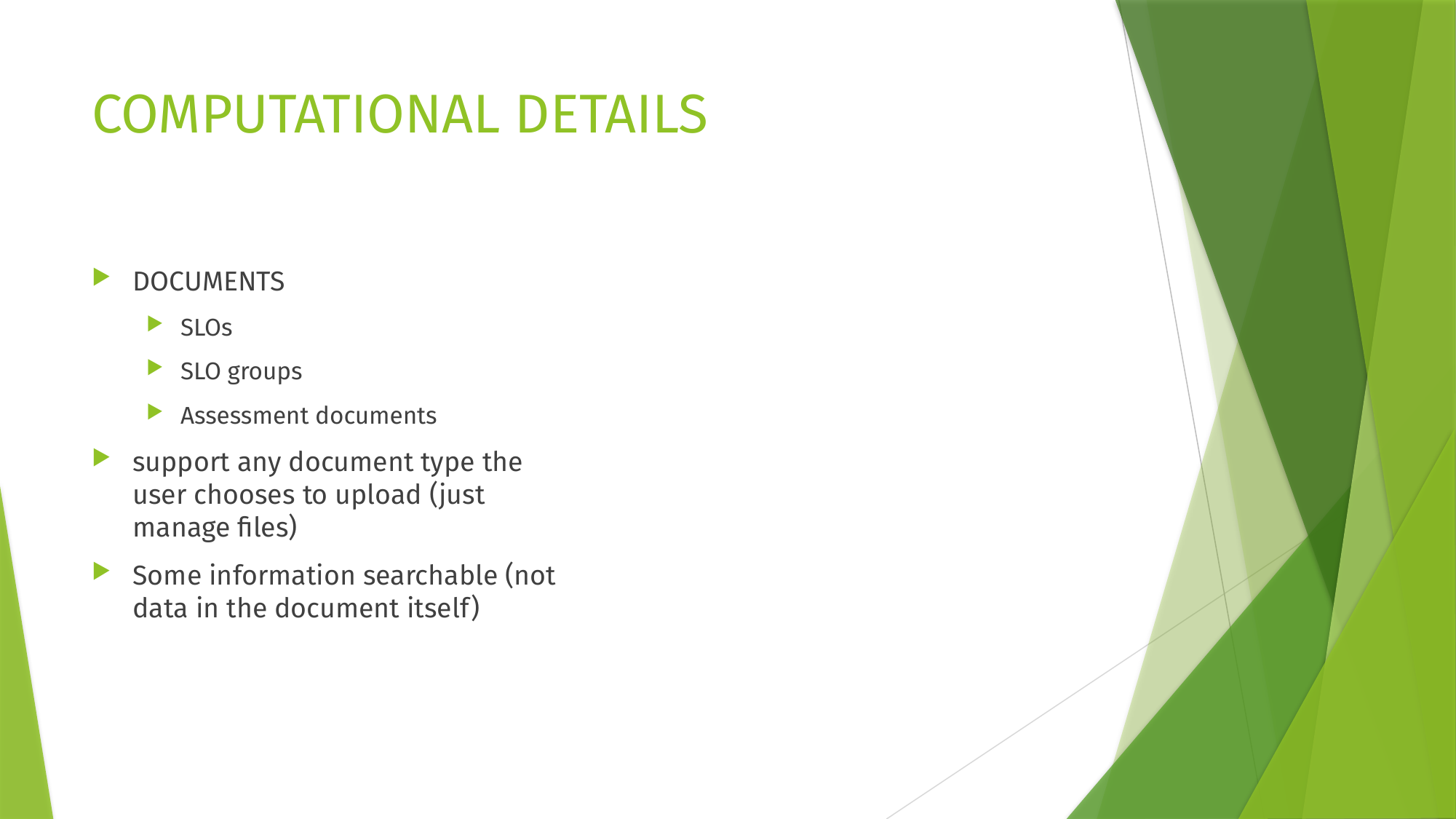

# COMPUTATIONAL DETAILS
DOCUMENTS
SLOs
SLO groups
Assessment documents
support any document type the user chooses to upload (just manage files)
Some information searchable (not data in the document itself)